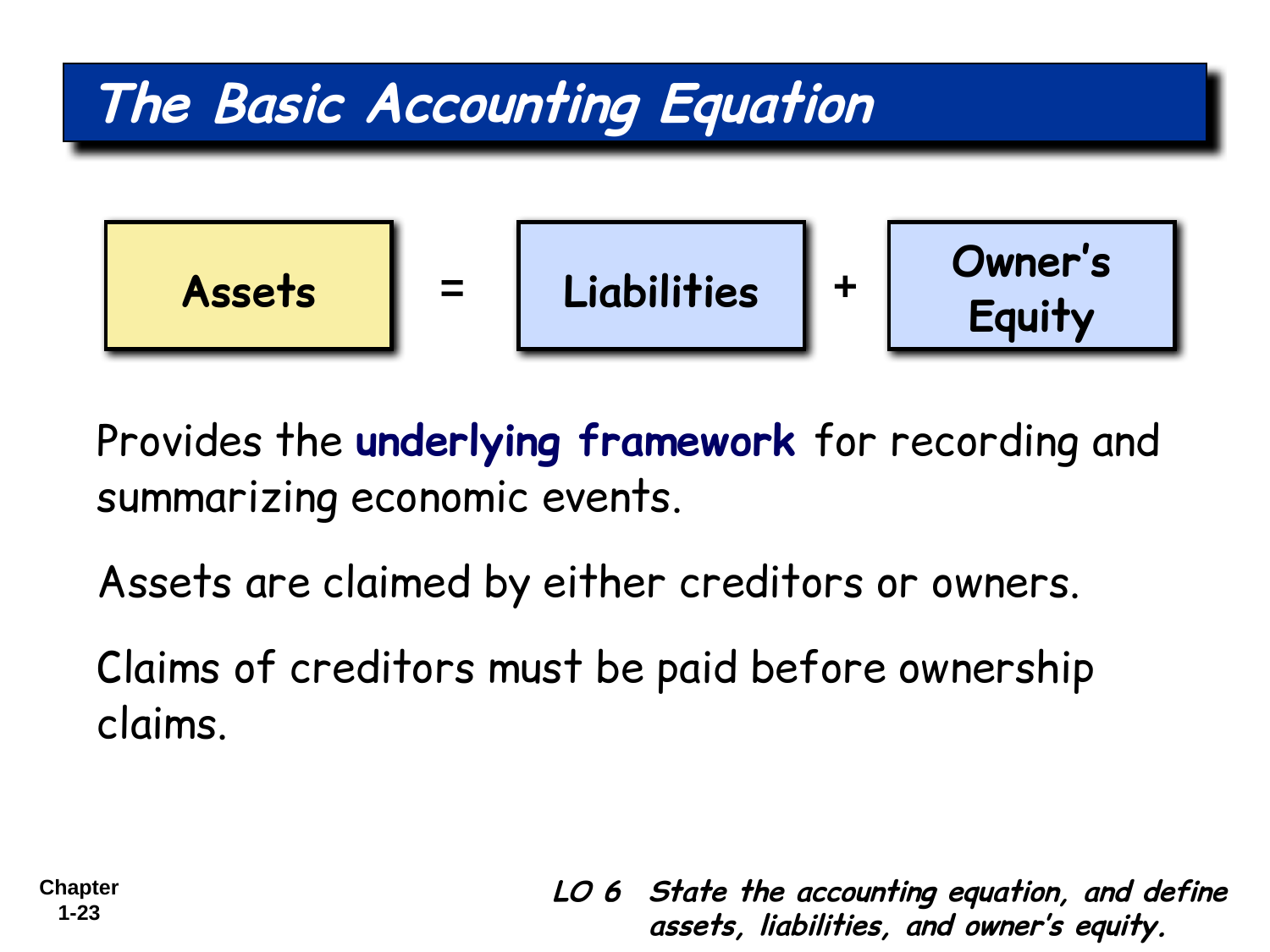

# The Basic Accounting Equation
Assets
Liabilities
Owner’s Equity
+
=
Provides the underlying framework for recording and summarizing economic events.
Assets are claimed by either creditors or owners.
Claims of creditors must be paid before ownership claims.

LO 6 	State the accounting equation, and define assets, liabilities, and owner’s equity.